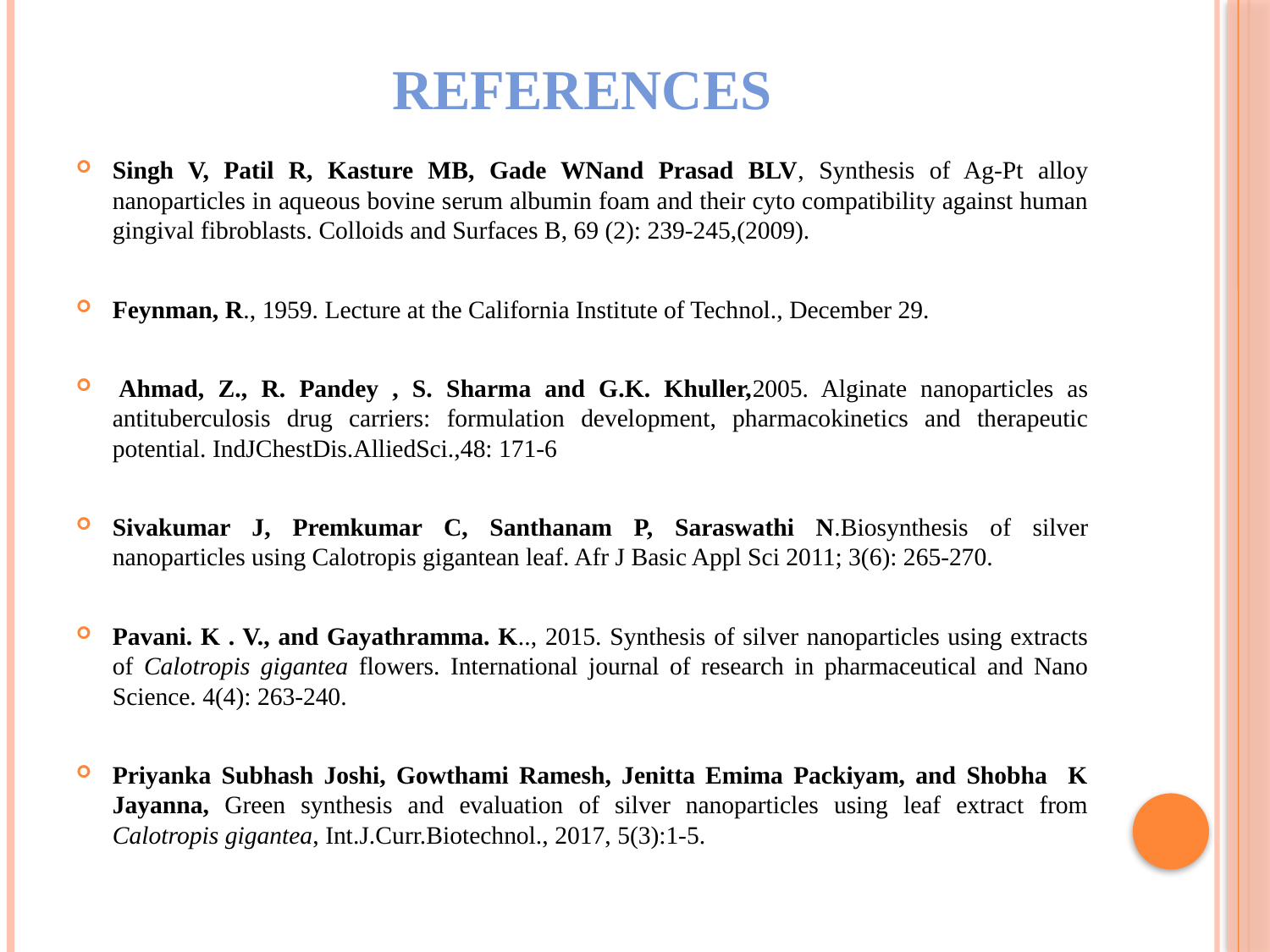

# References
Singh V, Patil R, Kasture MB, Gade WNand Prasad BLV, Synthesis of Ag-Pt alloy nanoparticles in aqueous bovine serum albumin foam and their cyto compatibility against human gingival fibroblasts. Colloids and Surfaces B, 69 (2): 239-245,(2009).

Feynman, R., 1959. Lecture at the California Institute of Technol., December 29.

 Ahmad, Z., R. Pandey , S. Sharma and G.K. Khuller,2005. Alginate nanoparticles as antituberculosis drug carriers: formulation development, pharmacokinetics and therapeutic potential. IndJChestDis.AlliedSci.,48: 171-6

Sivakumar J, Premkumar C, Santhanam P, Saraswathi N.Biosynthesis of silver nanoparticles using Calotropis gigantean leaf. Afr J Basic Appl Sci 2011; 3(6): 265-270.

Pavani. K . V., and Gayathramma. K.., 2015. Synthesis of silver nanoparticles using extracts of Calotropis gigantea flowers. International journal of research in pharmaceutical and Nano Science. 4(4): 263-240.

Priyanka Subhash Joshi, Gowthami Ramesh, Jenitta Emima Packiyam, and Shobha  K Jayanna, Green synthesis and evaluation of silver nanoparticles using leaf extract from Calotropis gigantea, Int.J.Curr.Biotechnol., 2017, 5(3):1-5.